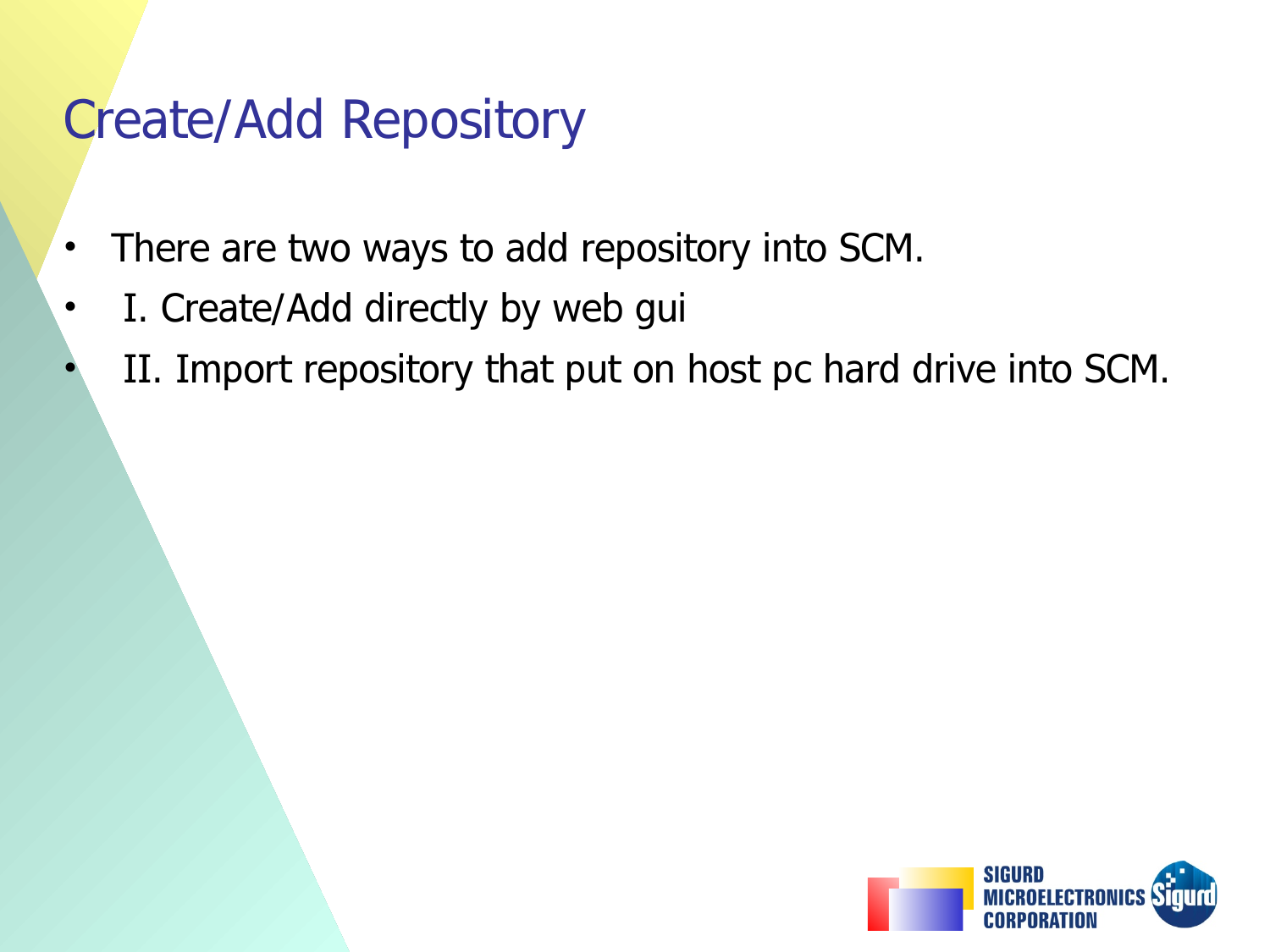

# Create/Add Repository
There are two ways to add repository into SCM.
 I. Create/Add directly by web gui
 II. Import repository that put on host pc hard drive into SCM.